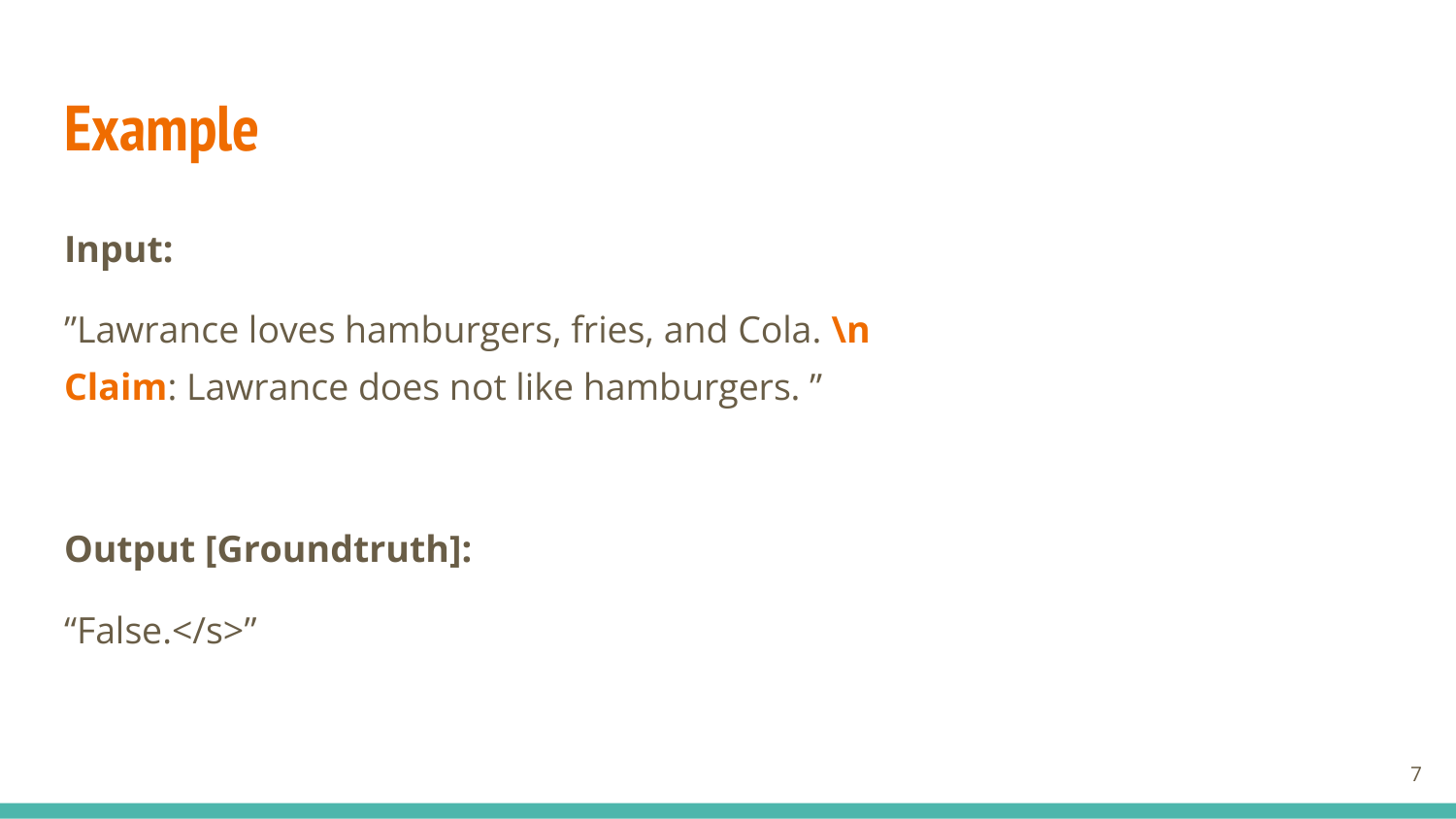

# Example
Input:
”Lawrance loves hamburgers, fries, and Cola. \n
Claim: Lawrance does not like hamburgers. ”

Output [Groundtruth]:
“False.</s>”
7